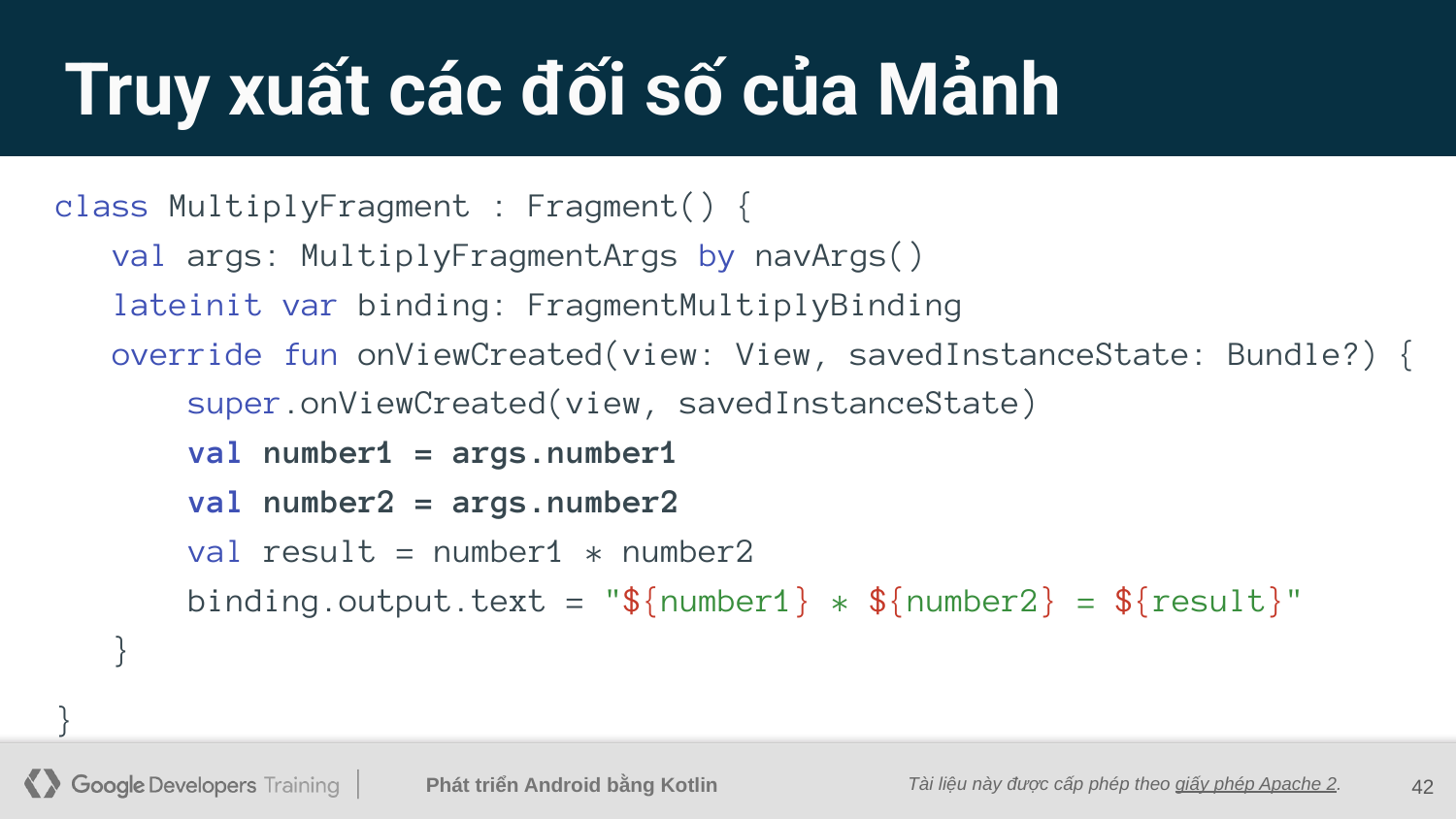

# Truy xuất các đối số của Mảnh
class MultiplyFragment : Fragment() {
   val args: MultiplyFragmentArgs by navArgs()
   lateinit var binding: FragmentMultiplyBinding
   override fun onViewCreated(view: View, savedInstanceState: Bundle?) {
       super.onViewCreated(view, savedInstanceState)
       val number1 = args.number1
       val number2 = args.number2
       val result = number1 * number2
       binding.output.text = "${number1} * ${number2} = ${result}"
   }
}
42